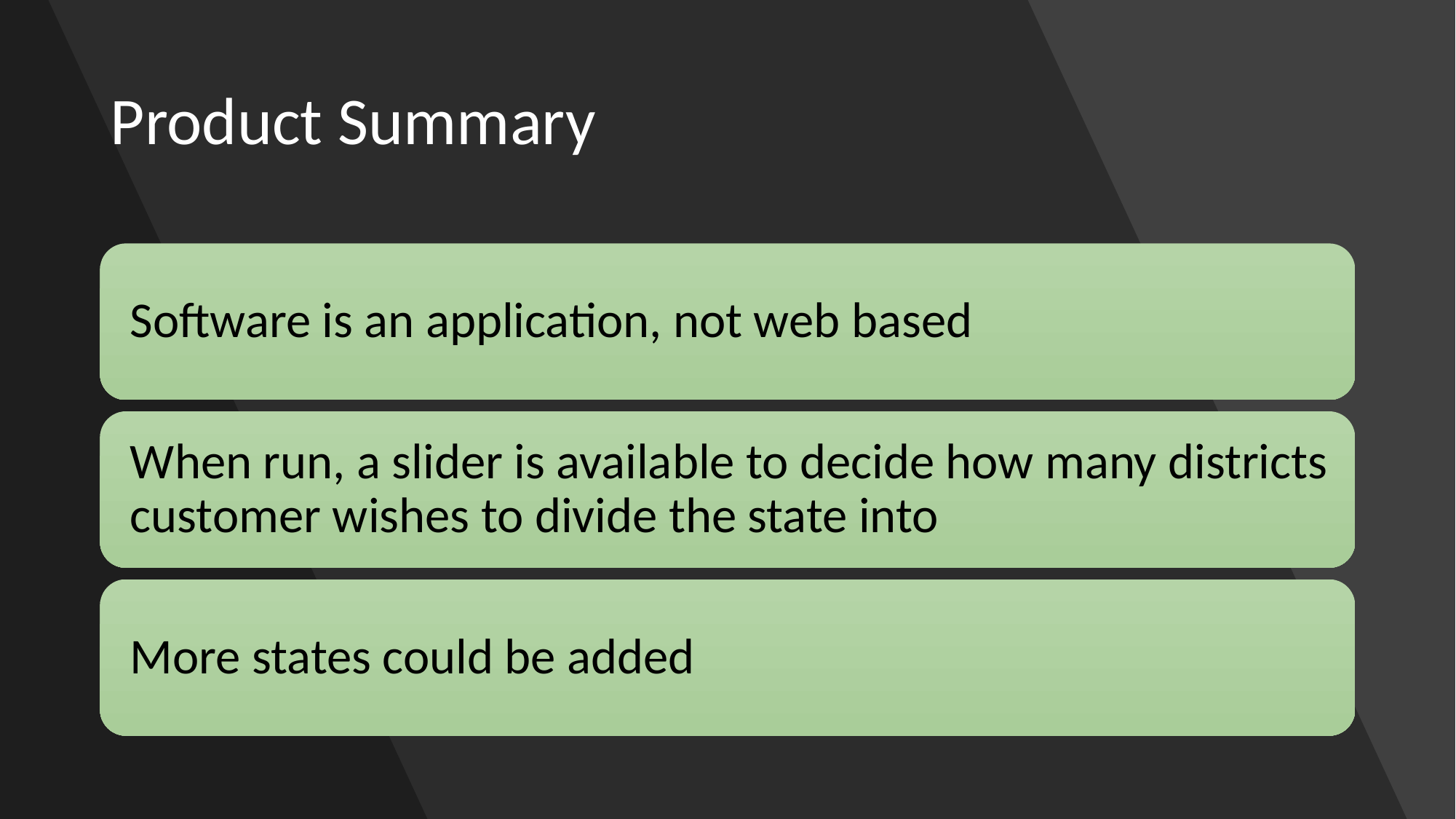

# Product Summary
Software is an application, not web based
When run, a slider is available to decide how many districts customer wishes to divide the state into
More states could be added